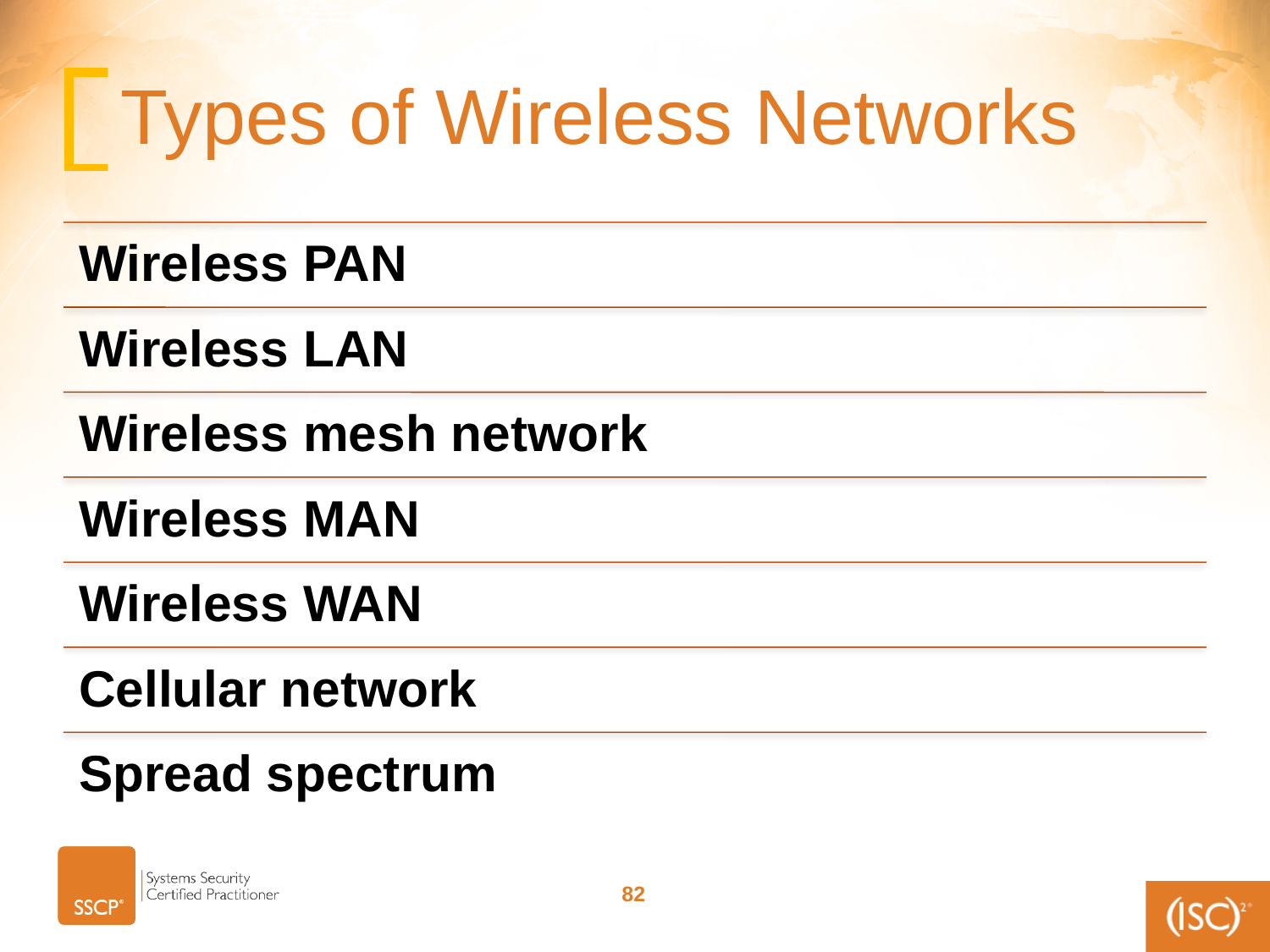

# Types of Wireless Networks
Wireless PAN
Wireless LAN
Wireless mesh network
Wireless MAN
Wireless WAN
Cellular network
Spread spectrum